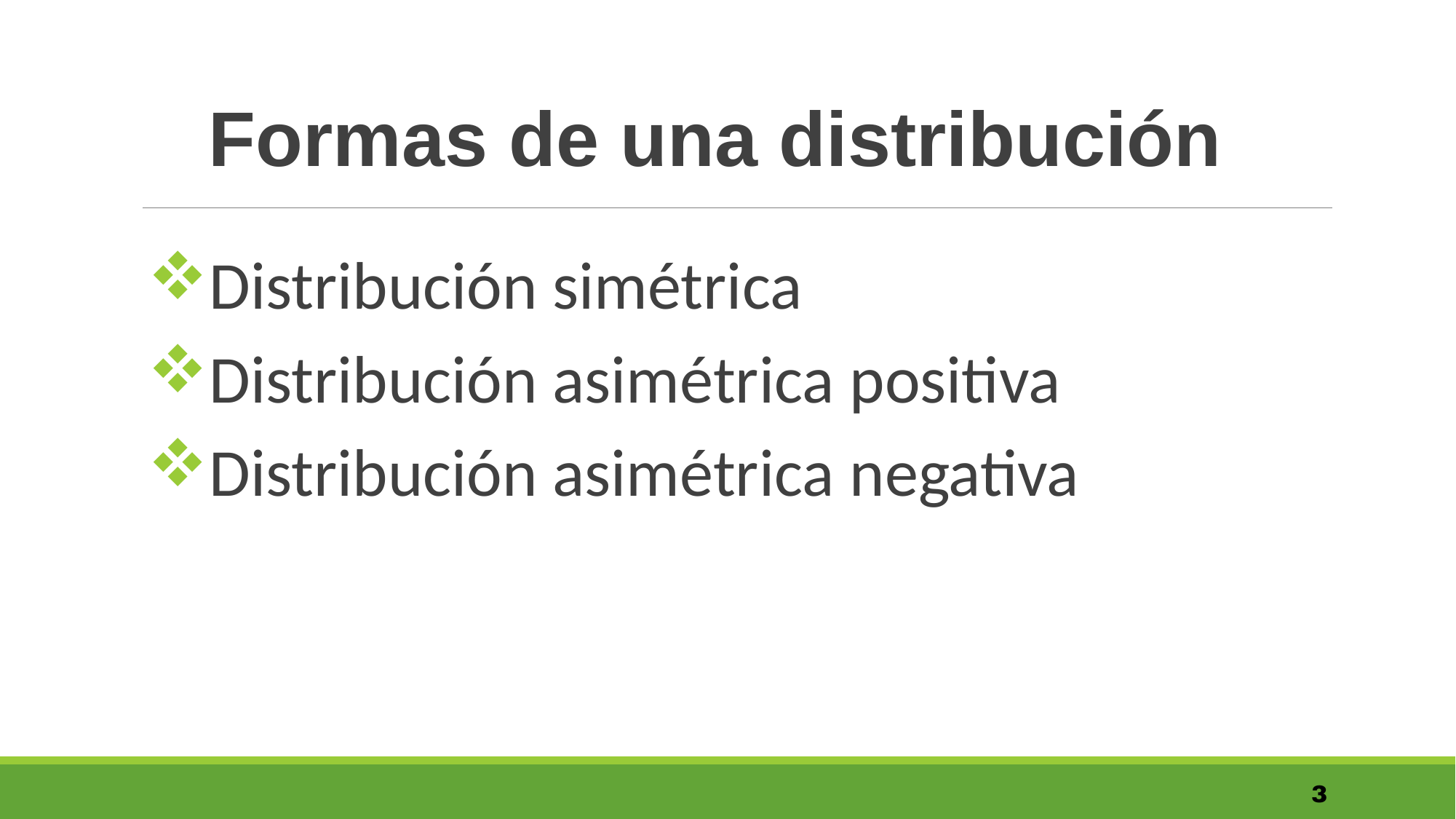

Formas de una distribución
Distribución simétrica
Distribución asimétrica positiva
Distribución asimétrica negativa
3